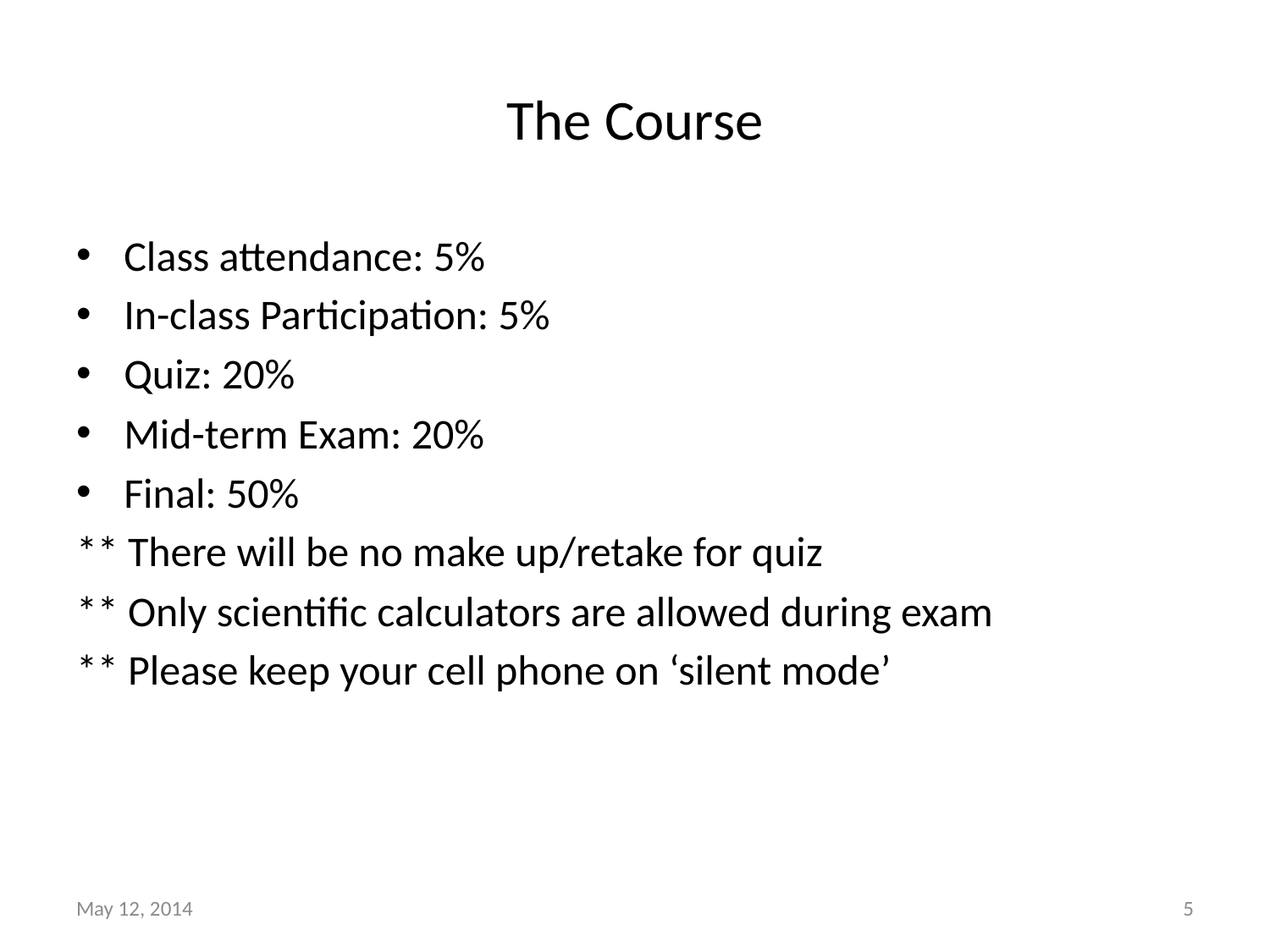

# The Course
Class attendance: 5%
In-class Participation: 5%
Quiz: 20%
Mid-term Exam: 20%
Final: 50%
** There will be no make up/retake for quiz
** Only scientific calculators are allowed during exam
** Please keep your cell phone on ‘silent mode’

May 12, 2014
5